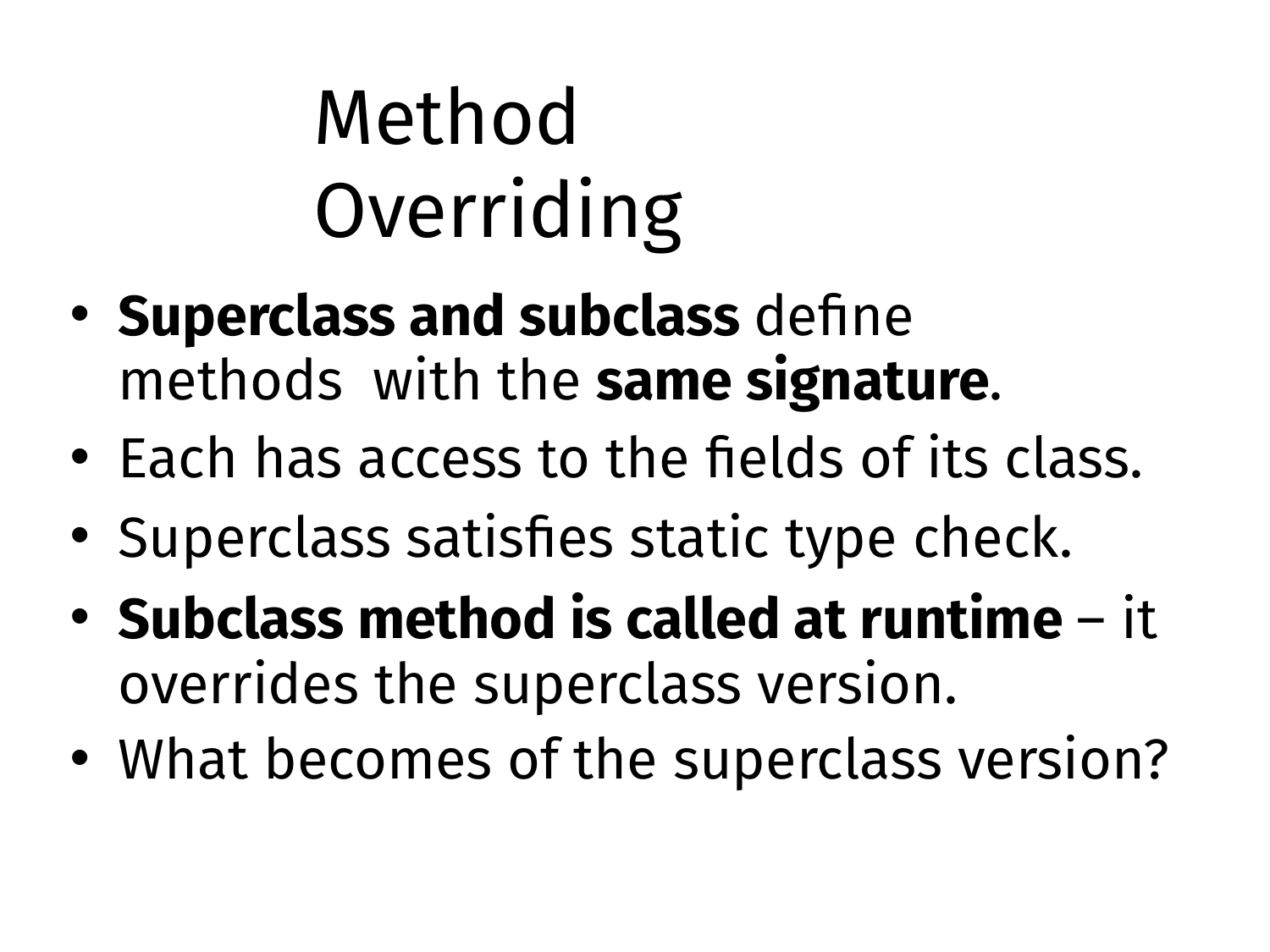

# Method Overriding
Superclass and subclass define methods  with the same signature.
Each has access to the fields of its class.
Superclass satisfies static type check.
Subclass method is called at runtime – it  overrides the superclass version.
What becomes of the superclass version?